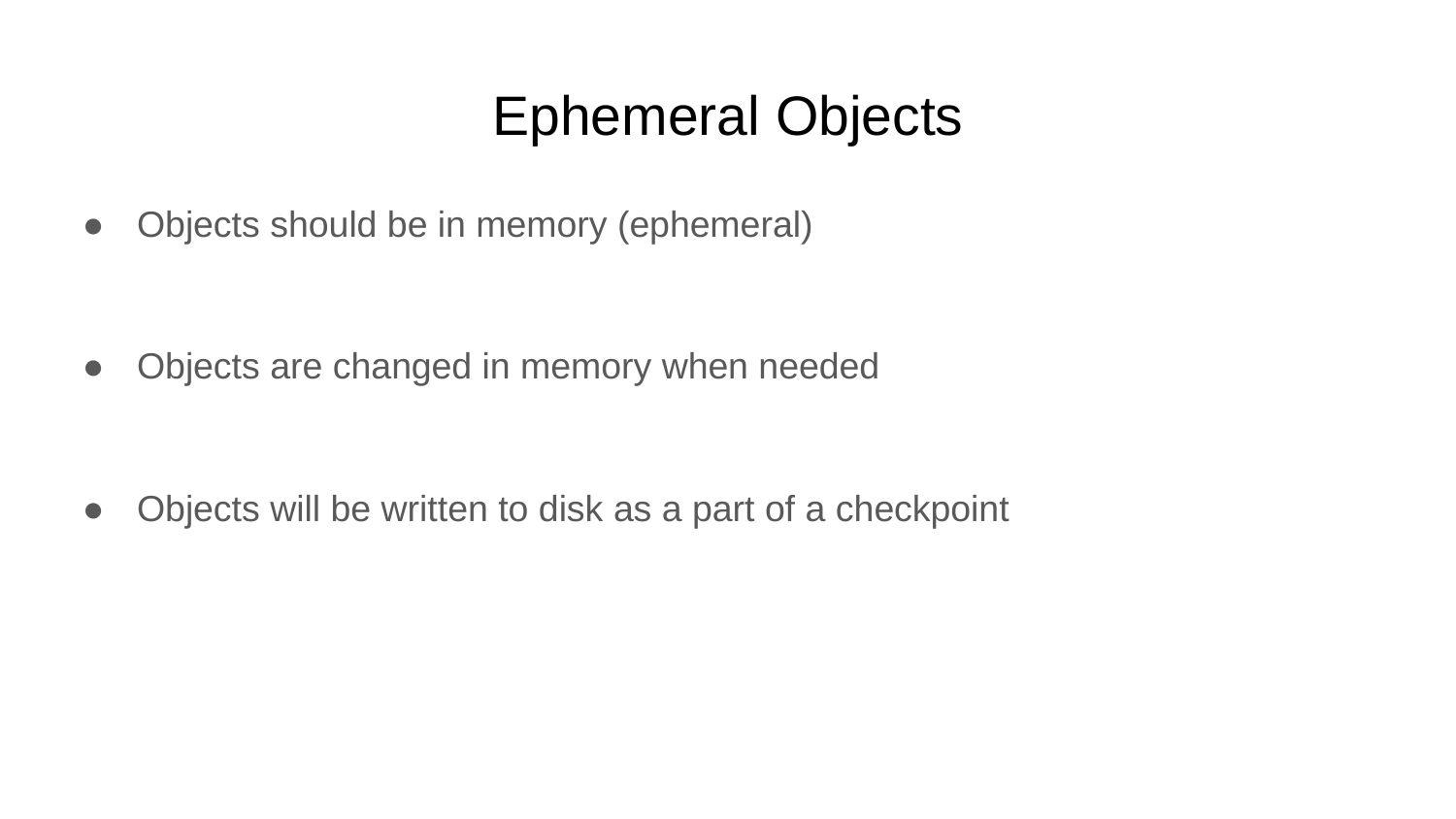

# Ephemeral Objects
Objects should be in memory (ephemeral)

Objects are changed in memory when needed

Objects will be written to disk as a part of a checkpoint